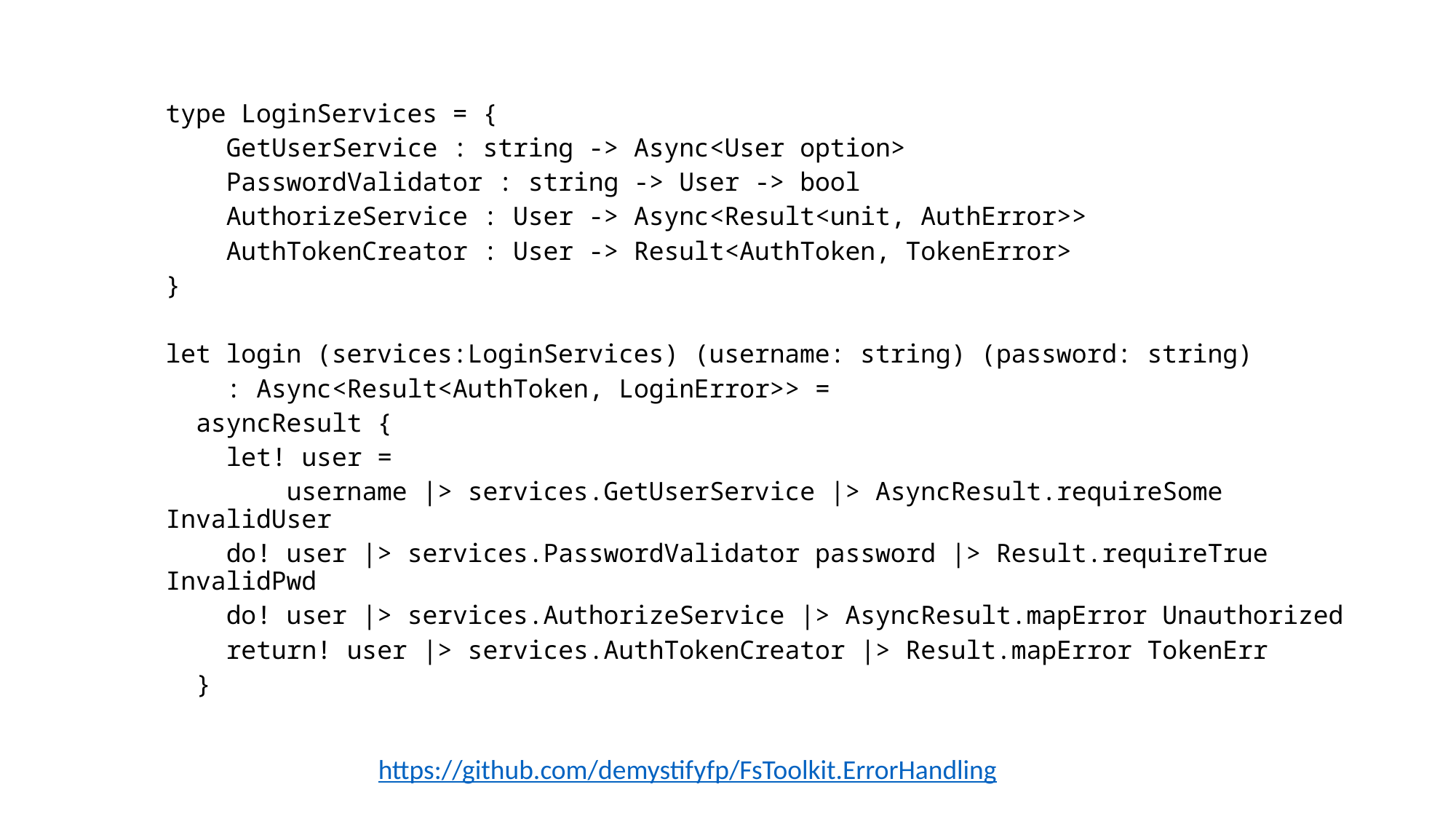

type LoginServices = {
    GetUserService : string -> Async<User option>
    PasswordValidator : string -> User -> bool
    AuthorizeService : User -> Async<Result<unit, AuthError>>
    AuthTokenCreator : User -> Result<AuthToken, TokenError>
}

let login (services:LoginServices) (username: string) (password: string)
    : Async<Result<AuthToken, LoginError>> =
  asyncResult {
    let! user =
        username |> services.GetUserService |> AsyncResult.requireSome InvalidUser
    do! user |> services.PasswordValidator password |> Result.requireTrue InvalidPwd
    do! user |> services.AuthorizeService |> AsyncResult.mapError Unauthorized
    return! user |> services.AuthTokenCreator |> Result.mapError TokenErr
  }

https://github.com/demystifyfp/FsToolkit.ErrorHandling